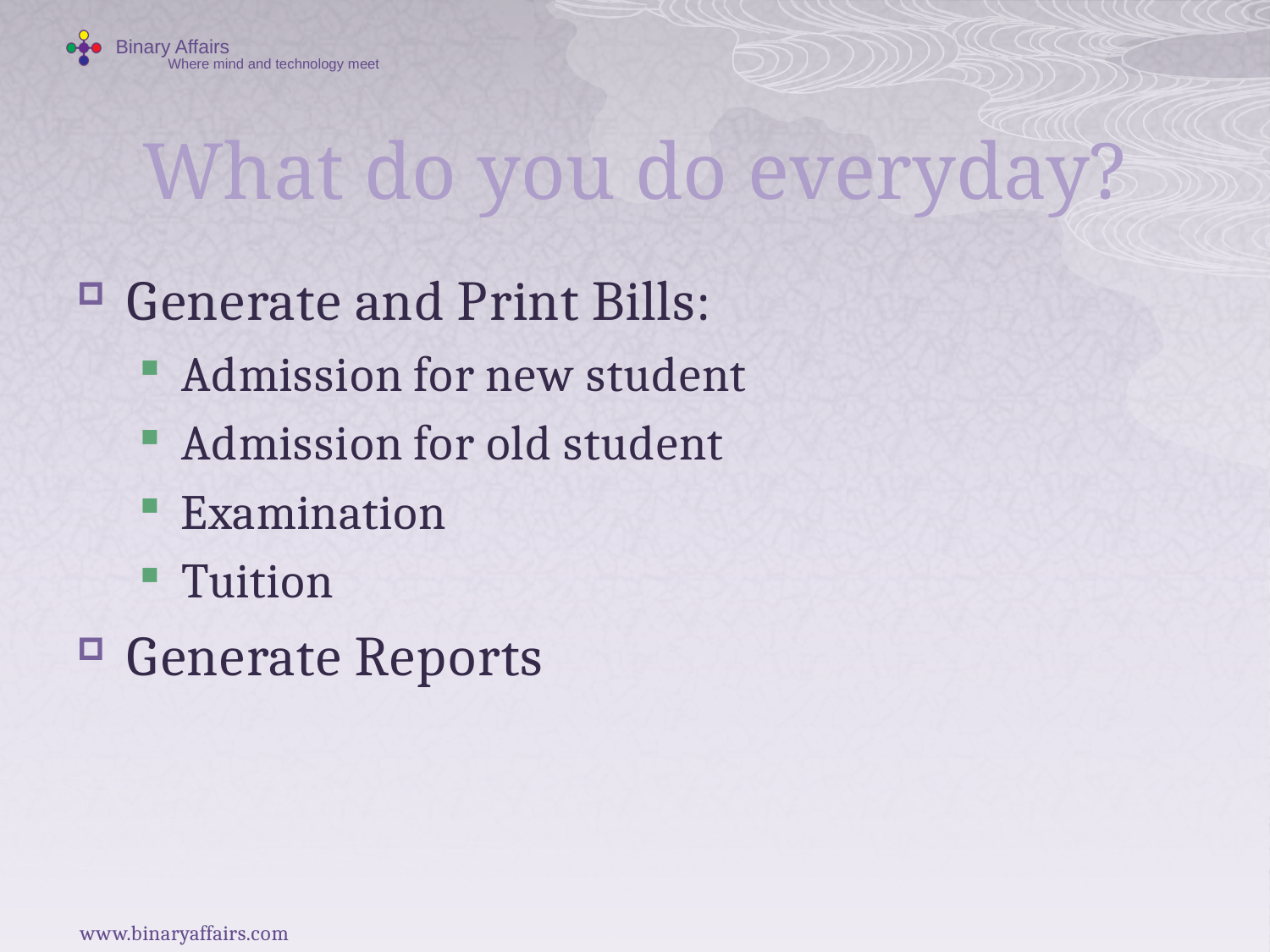

# What do you do everyday?
Generate and Print Bills:
Admission for new student
Admission for old student
Examination
Tuition
Generate Reports